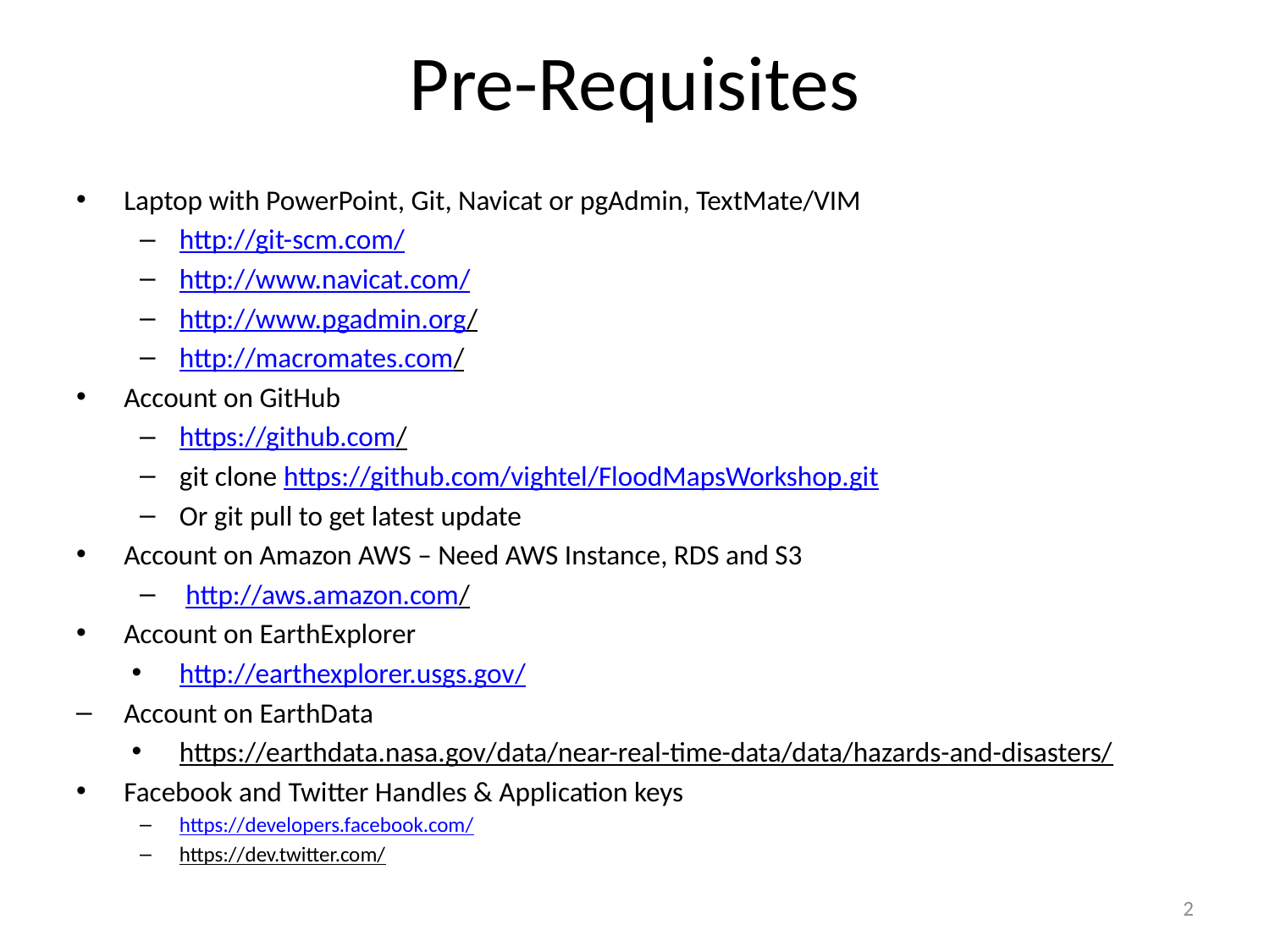

# Pre-Requisites
Laptop with PowerPoint, Git, Navicat or pgAdmin, TextMate/VIM
http://git-scm.com/
http://www.navicat.com/
http://www.pgadmin.org/
http://macromates.com/
Account on GitHub
https://github.com/
git clone https://github.com/vightel/FloodMapsWorkshop.git
Or git pull to get latest update
Account on Amazon AWS – Need AWS Instance, RDS and S3
 http://aws.amazon.com/
Account on EarthExplorer
http://earthexplorer.usgs.gov/
Account on EarthData
https://earthdata.nasa.gov/data/near-real-time-data/data/hazards-and-disasters/
Facebook and Twitter Handles & Application keys
https://developers.facebook.com/
https://dev.twitter.com/

2